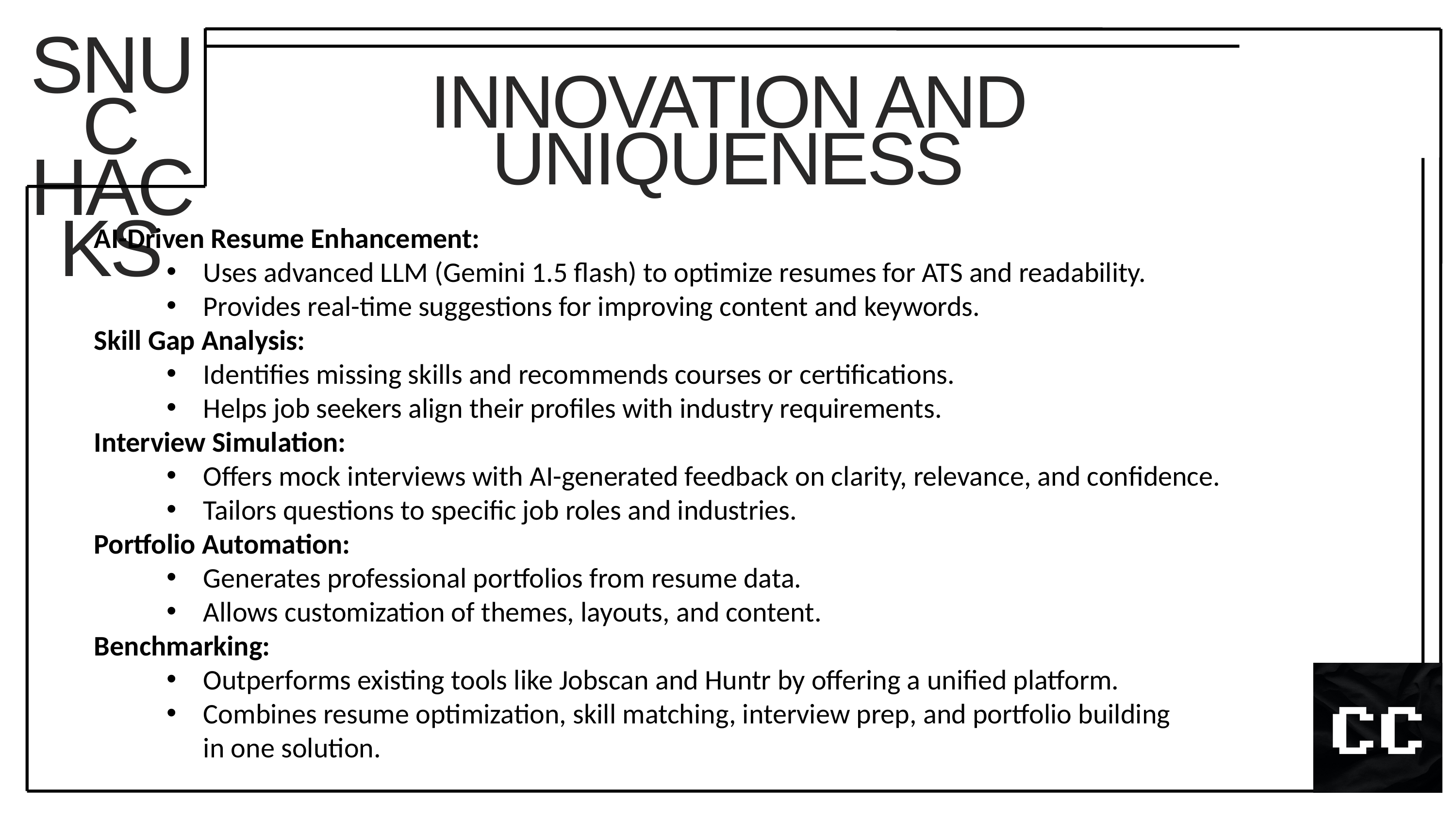

SNUC
HACKS
INNOVATION AND UNIQUENESS

AI-Driven Resume Enhancement:
Uses advanced LLM (Gemini 1.5 flash) to optimize resumes for ATS and readability.
Provides real-time suggestions for improving content and keywords.
Skill Gap Analysis:
Identifies missing skills and recommends courses or certifications.
Helps job seekers align their profiles with industry requirements.
Interview Simulation:
Offers mock interviews with AI-generated feedback on clarity, relevance, and confidence.
Tailors questions to specific job roles and industries.
Portfolio Automation:
Generates professional portfolios from resume data.
Allows customization of themes, layouts, and content.
Benchmarking:
Outperforms existing tools like Jobscan and Huntr by offering a unified platform.
Combines resume optimization, skill matching, interview prep, and portfolio building in one solution.